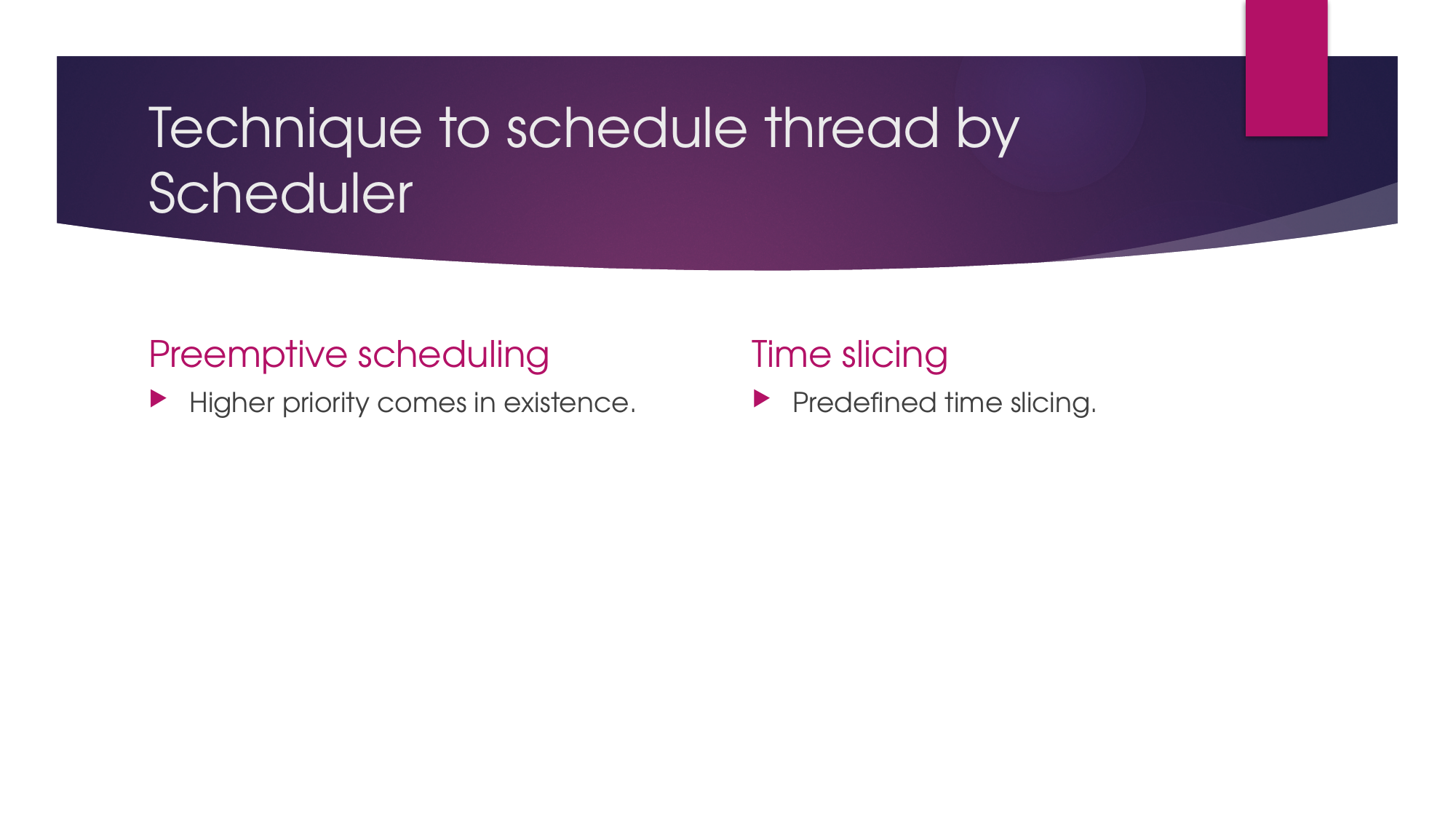

# Technique to schedule thread by Scheduler
Preemptive scheduling
Time slicing
Higher priority comes in existence.
Predefined time slicing.